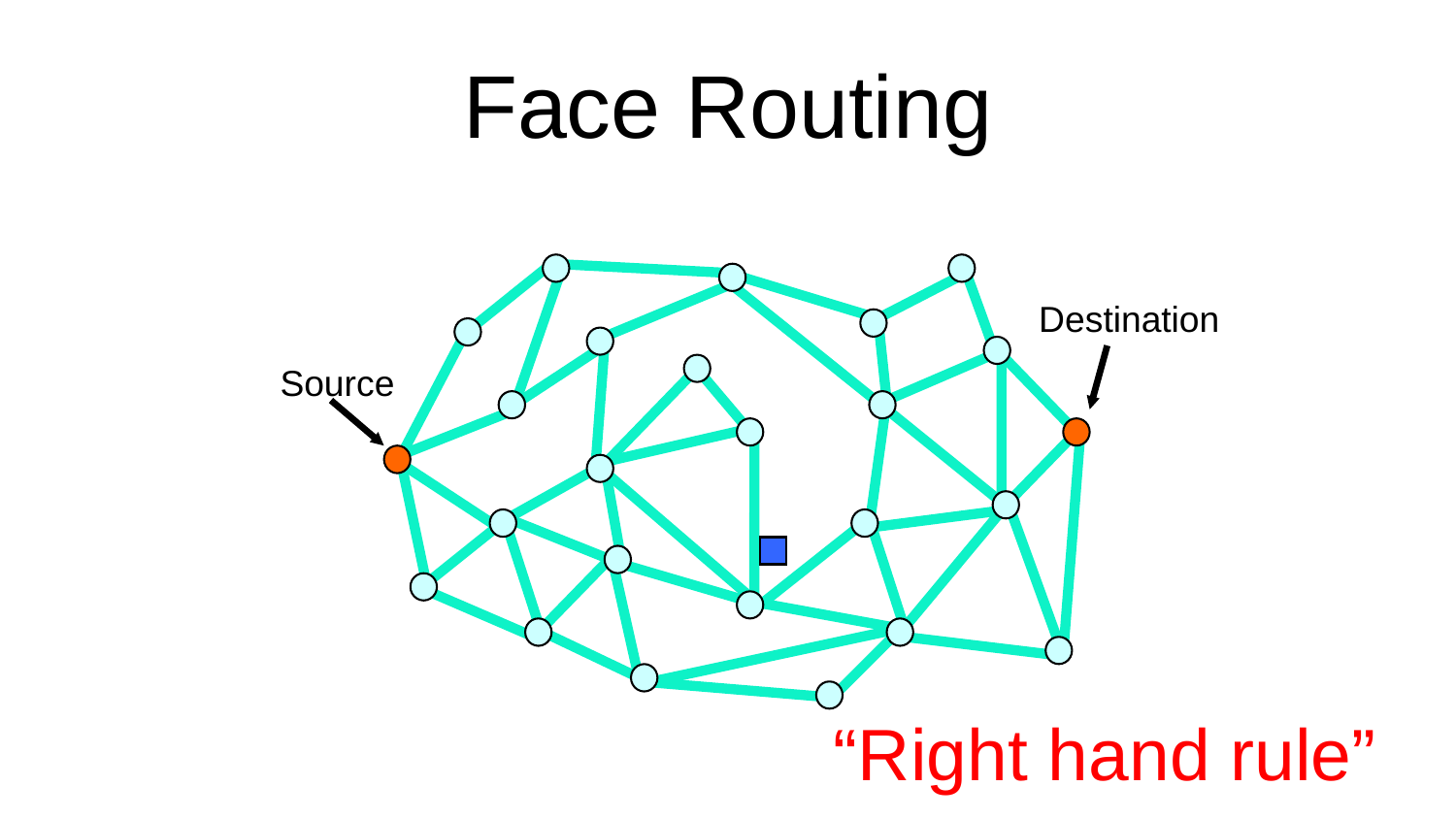

# Face Routing

Destination

Source

“Right hand rule”